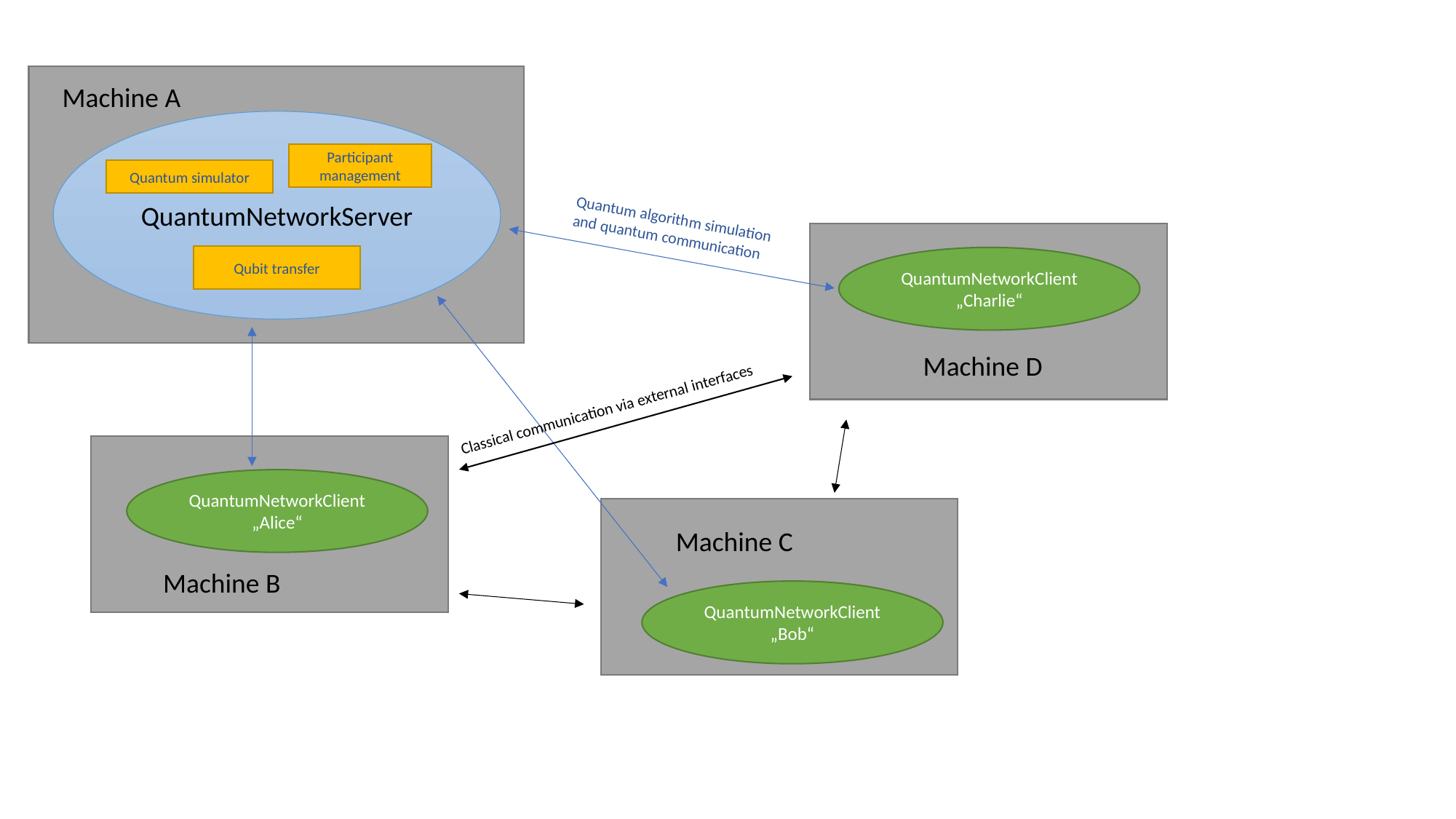

Machine A
QuantumNetworkServer
Participant management
Quantum simulator
Quantum algorithm simulation and quantum communication

Qubit transfer
QuantumNetworkClient
„Charlie“
Machine D
Classical communication via external interfaces

QuantumNetworkClient
„Alice“

Machine C
Machine B
QuantumNetworkClient
„Bob“